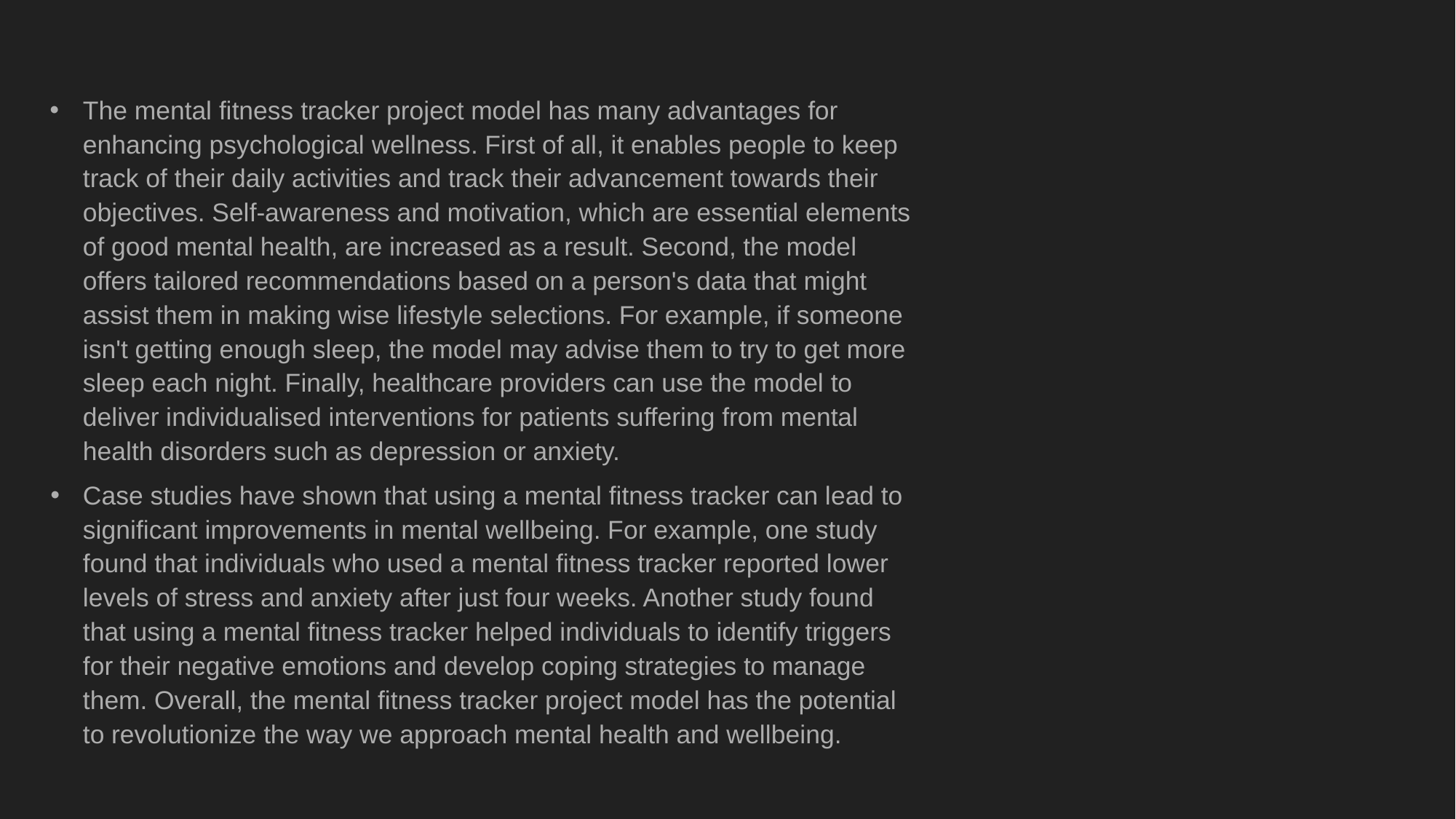

The mental fitness tracker project model has many advantages for enhancing psychological wellness. First of all, it enables people to keep track of their daily activities and track their advancement towards their objectives. Self-awareness and motivation, which are essential elements of good mental health, are increased as a result. Second, the model offers tailored recommendations based on a person's data that might assist them in making wise lifestyle selections. For example, if someone isn't getting enough sleep, the model may advise them to try to get more sleep each night. Finally, healthcare providers can use the model to deliver individualised interventions for patients suffering from mental health disorders such as depression or anxiety.
Case studies have shown that using a mental fitness tracker can lead to significant improvements in mental wellbeing. For example, one study found that individuals who used a mental fitness tracker reported lower levels of stress and anxiety after just four weeks. Another study found that using a mental fitness tracker helped individuals to identify triggers for their negative emotions and develop coping strategies to manage them. Overall, the mental fitness tracker project model has the potential to revolutionize the way we approach mental health and wellbeing.